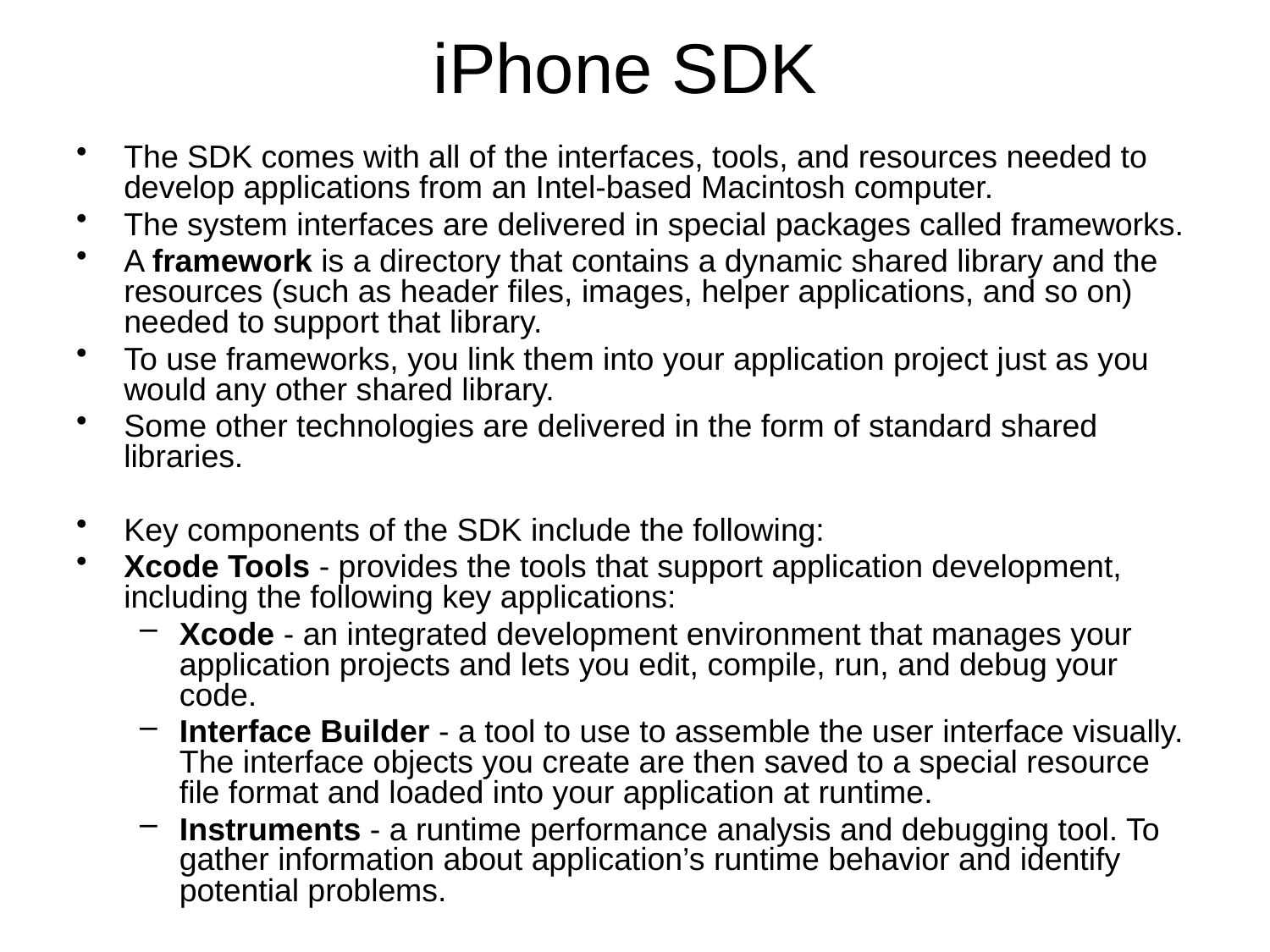

# iPhone SDK
The SDK comes with all of the interfaces, tools, and resources needed to develop applications from an Intel-based Macintosh computer.
The system interfaces are delivered in special packages called frameworks.
A framework is a directory that contains a dynamic shared library and the resources (such as header files, images, helper applications, and so on) needed to support that library.
To use frameworks, you link them into your application project just as you would any other shared library.
Some other technologies are delivered in the form of standard shared libraries.

Key components of the SDK include the following:
Xcode Tools - provides the tools that support application development, including the following key applications:
Xcode - an integrated development environment that manages your application projects and lets you edit, compile, run, and debug your code.
Interface Builder - a tool to use to assemble the user interface visually. The interface objects you create are then saved to a special resource file format and loaded into your application at runtime.
Instruments - a runtime performance analysis and debugging tool. To gather information about application’s runtime behavior and identify potential problems.